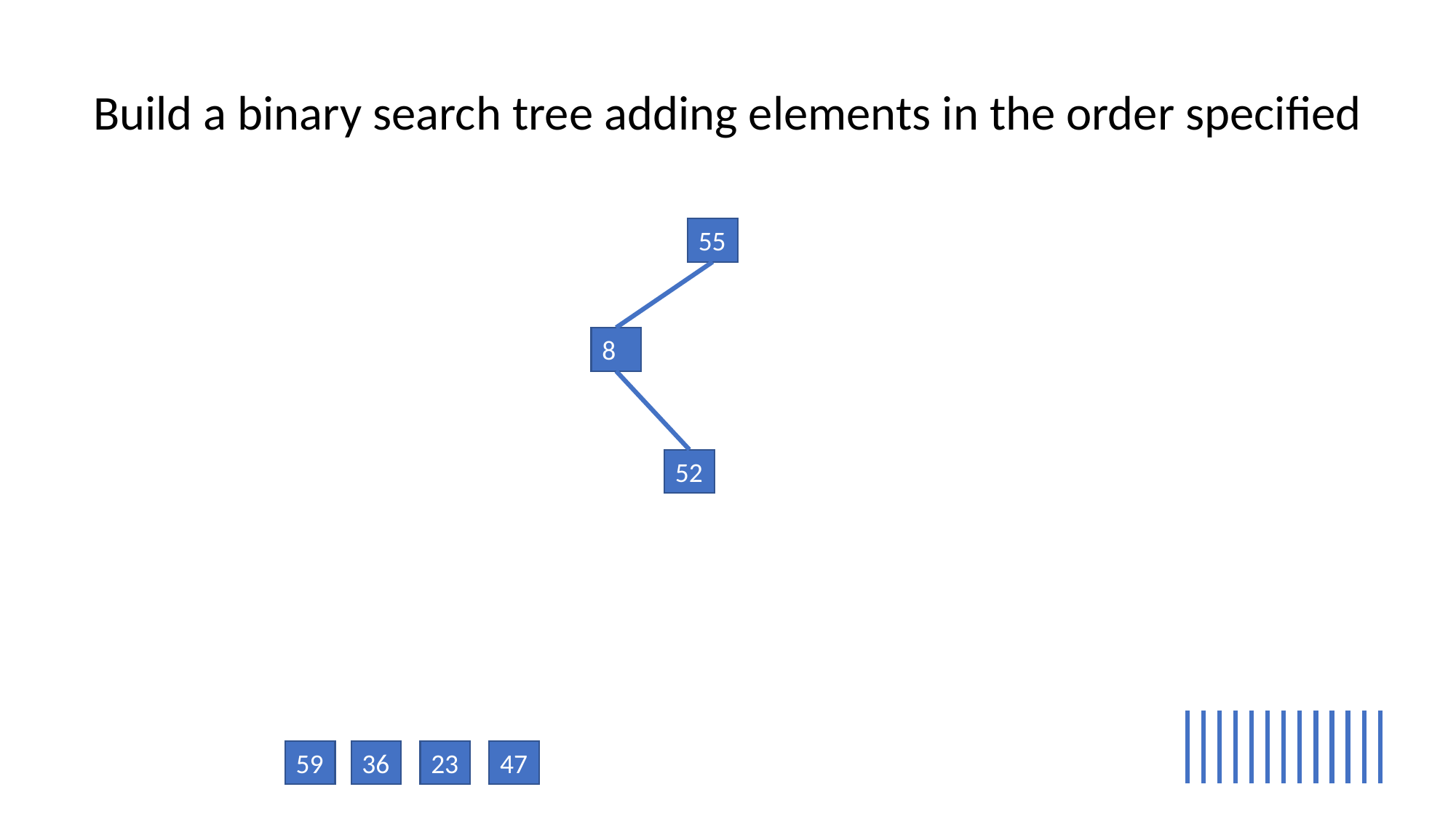

Build a binary search tree adding elements in the order specified
55
8
52
59
36
23
47